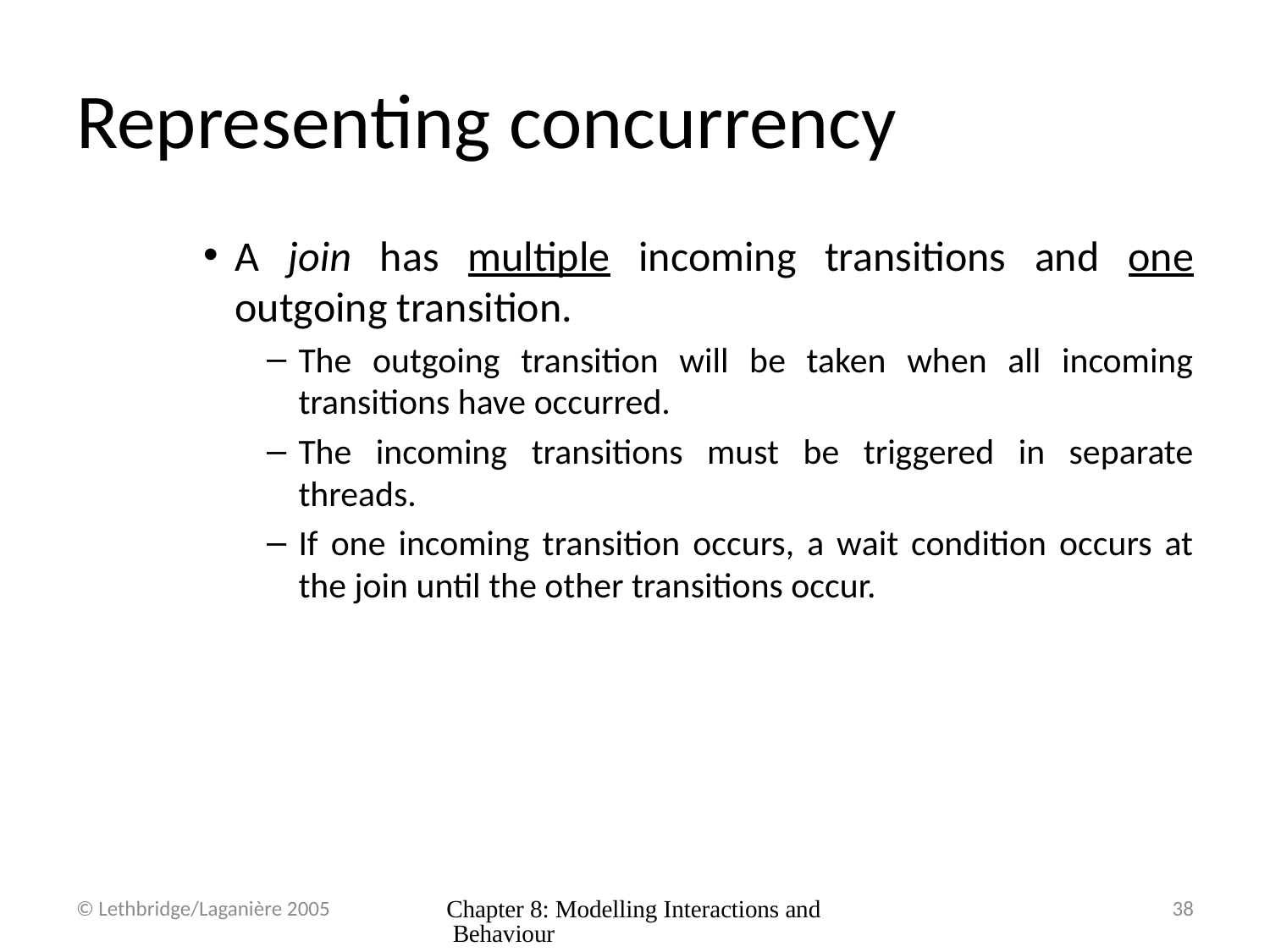

# Representing concurrency
A join has multiple incoming transitions and one outgoing transition.
The outgoing transition will be taken when all incoming transitions have occurred.
The incoming transitions must be triggered in separate threads.
If one incoming transition occurs, a wait condition occurs at the join until the other transitions occur.

© Lethbridge/Laganière 2005
Chapter 8: Modelling Interactions and Behaviour
38